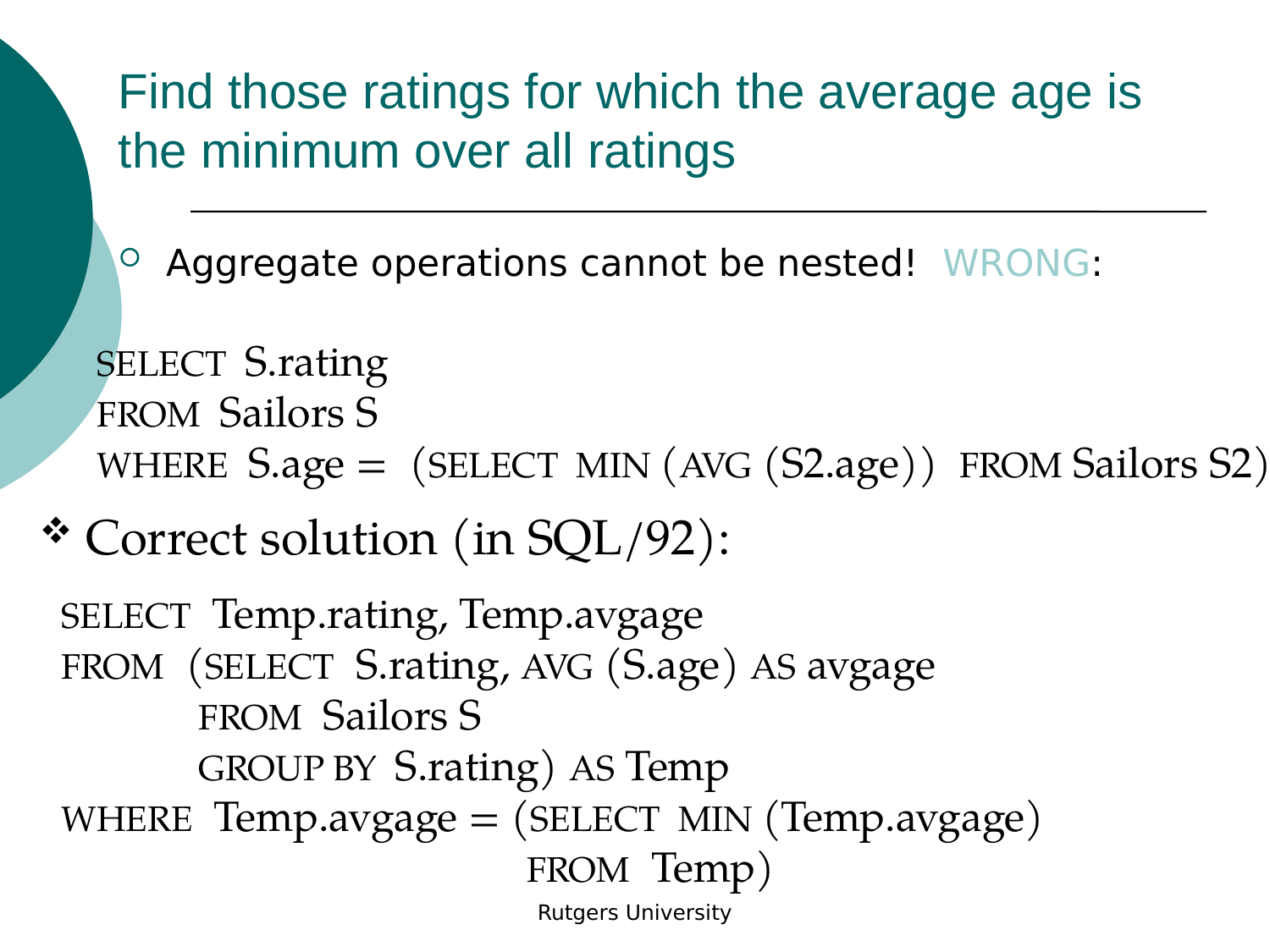

# Find those ratings for which the average age is the minimum over all ratings
Aggregate operations cannot be nested!  WRONG:
SELECT  S.rating
FROM  Sailors S
WHERE  S.age =  (SELECT  MIN (AVG (S2.age))  FROM Sailors S2)
 Correct solution (in SQL/92):
SELECT  Temp.rating, Temp.avgage
FROM  (SELECT  S.rating, AVG (S.age) AS avgage
             FROM  Sailors S
             GROUP BY  S.rating) AS Temp
WHERE  Temp.avgage = (SELECT  MIN (Temp.avgage)
                                            FROM  Temp)

Rutgers University